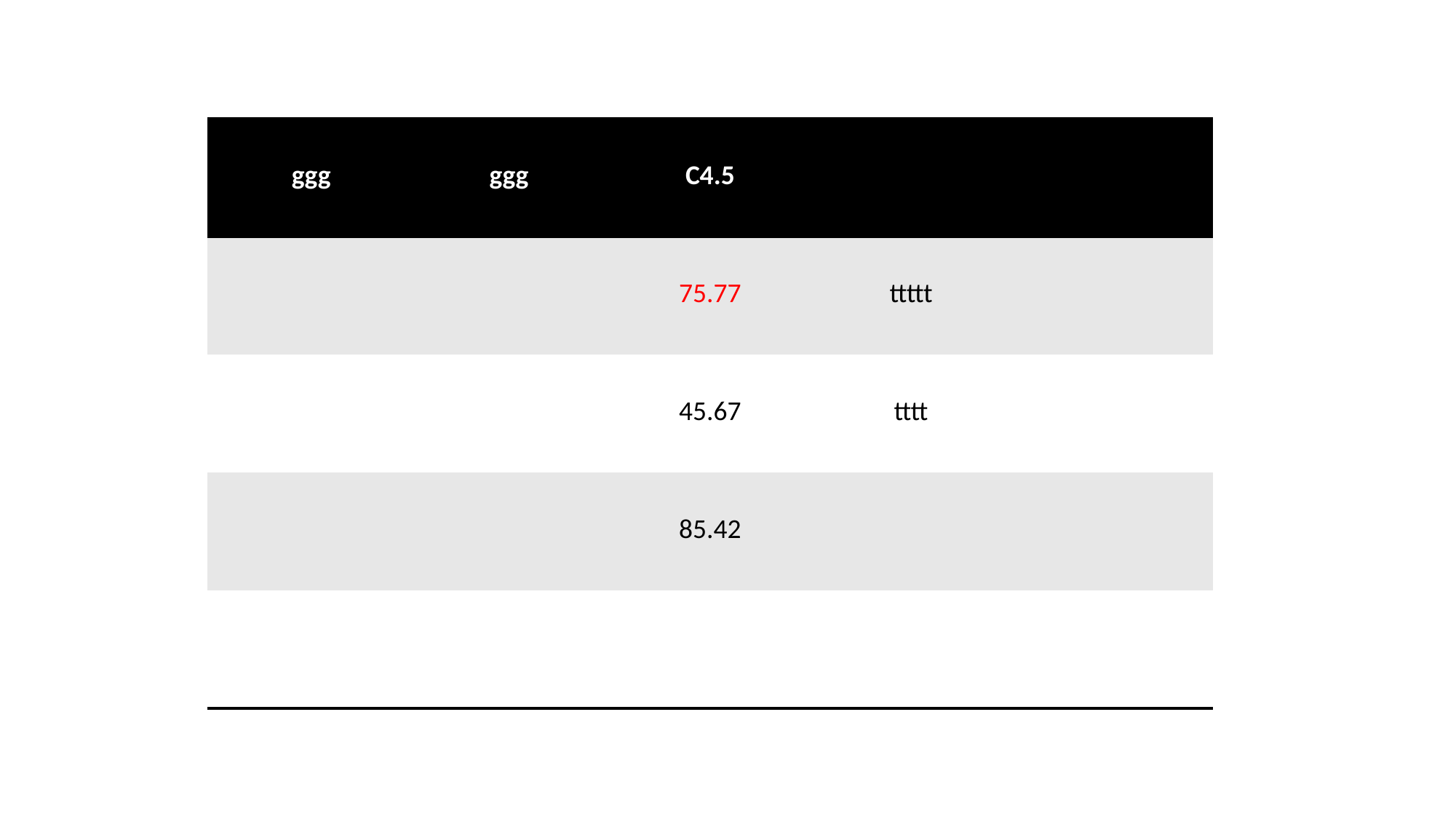

| ggg | ggg | C4.5 |  |  |
| --- | --- | --- | --- | --- |
|  |  | 75.77 | ttttt |  |
|  |  | 45.67 | tttt |  |
|  |  | 85.42 |  |  |
|  |  |  |  |  |